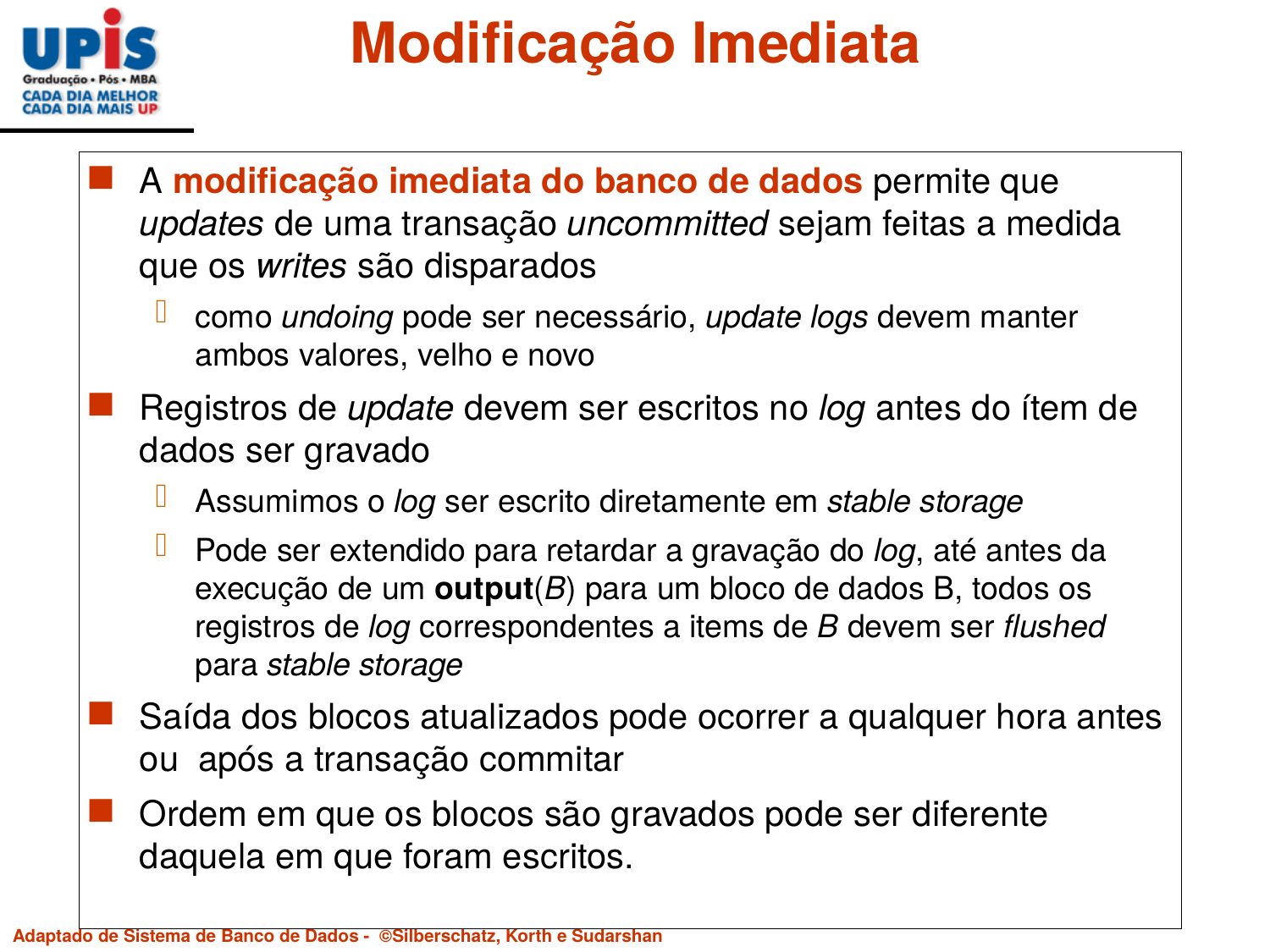

# Modificação Imediata
A modificação imediata do banco de dados permite que updates de uma transação uncommitted sejam feitas a medida que os writes são disparados
como undoing pode ser necessário, update logs devem manter ambos valores, velho e novo
Registros de update devem ser escritos no log antes do ítem de  dados ser gravado
Assumimos o log ser escrito diretamente em stable storage
Pode ser extendido para retardar a gravação do log, até antes da execução de um output(B) para um bloco de dados B, todos os registros de log correspondentes a items de B devem ser flushed para stable storage
Saída dos blocos atualizados pode ocorrer a qualquer hora antes ou  após a transação commitar
Ordem em que os blocos são gravados pode ser diferente daquela em que foram escritos.